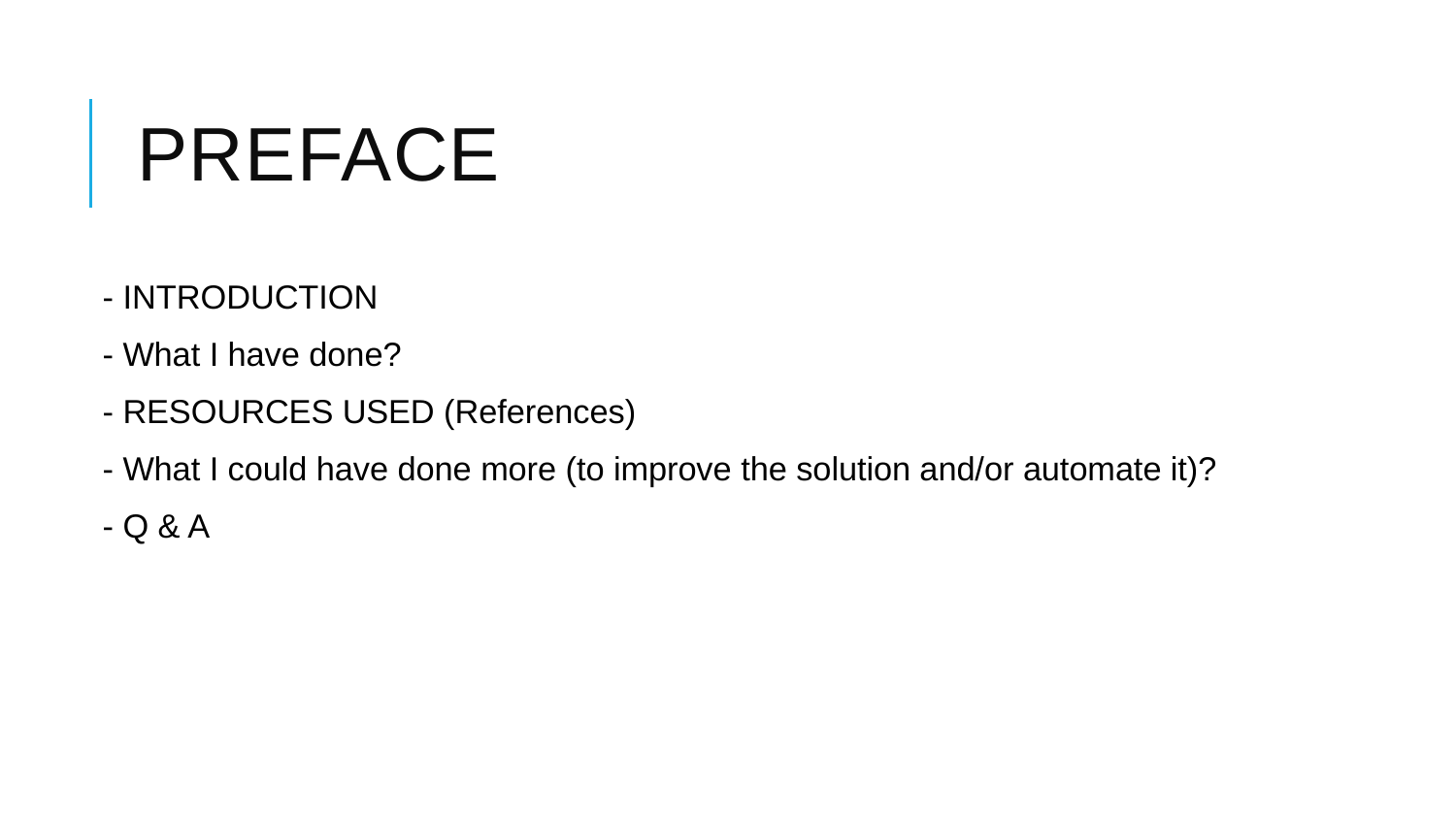

# Preface
- INTRODUCTION
- What I have done?
- RESOURCES USED (References)
- What I could have done more (to improve the solution and/or automate it)?
- Q & A